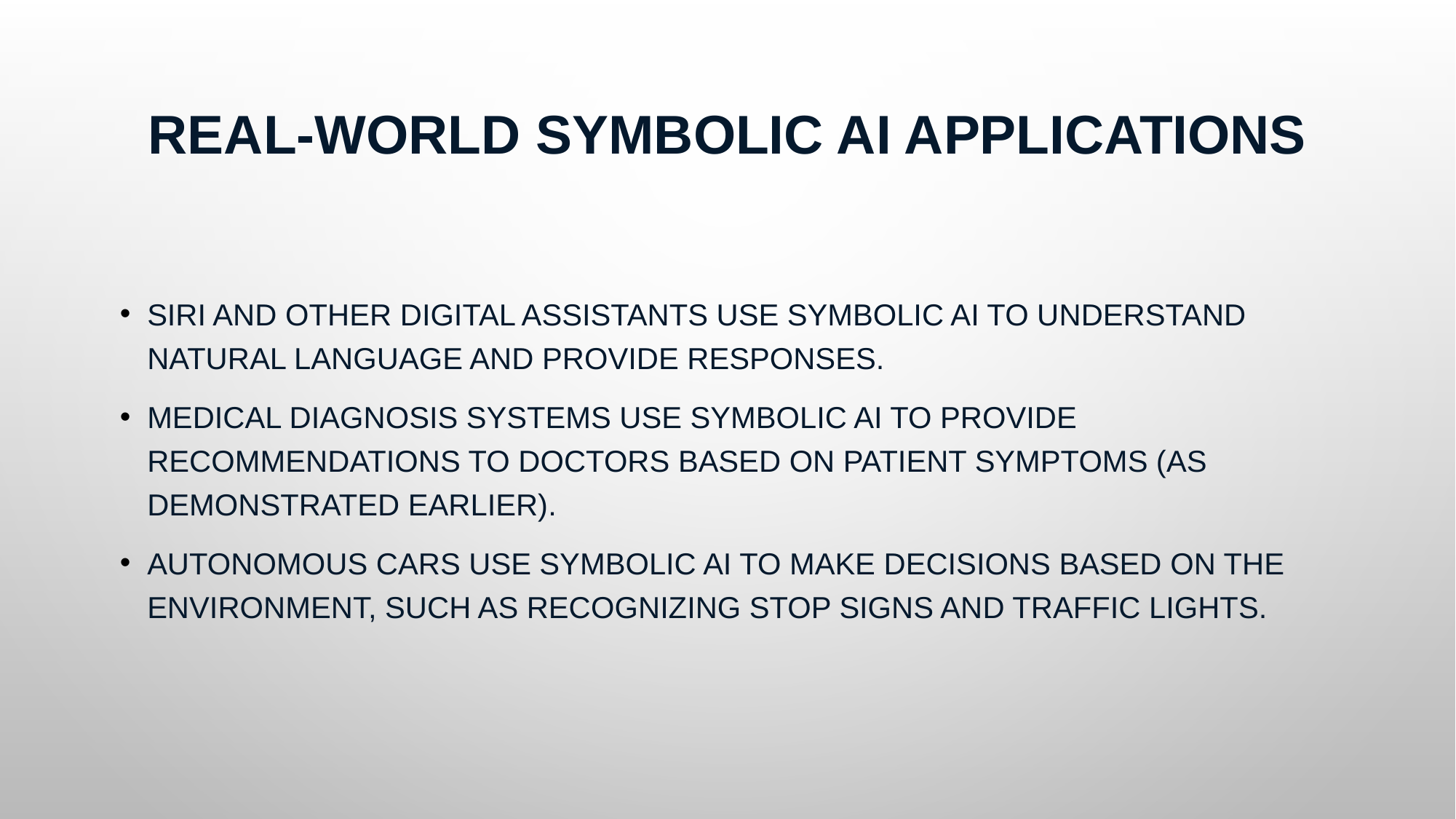

# Real-World Symbolic AI Applications
Siri and other digital assistants use Symbolic AI to understand natural language and provide responses.
Medical diagnosis systems use Symbolic AI to provide recommendations to doctors based on patient symptoms (as demonstrated earlier).
Autonomous cars use Symbolic AI to make decisions based on the environment, such as recognizing stop signs and traffic lights.